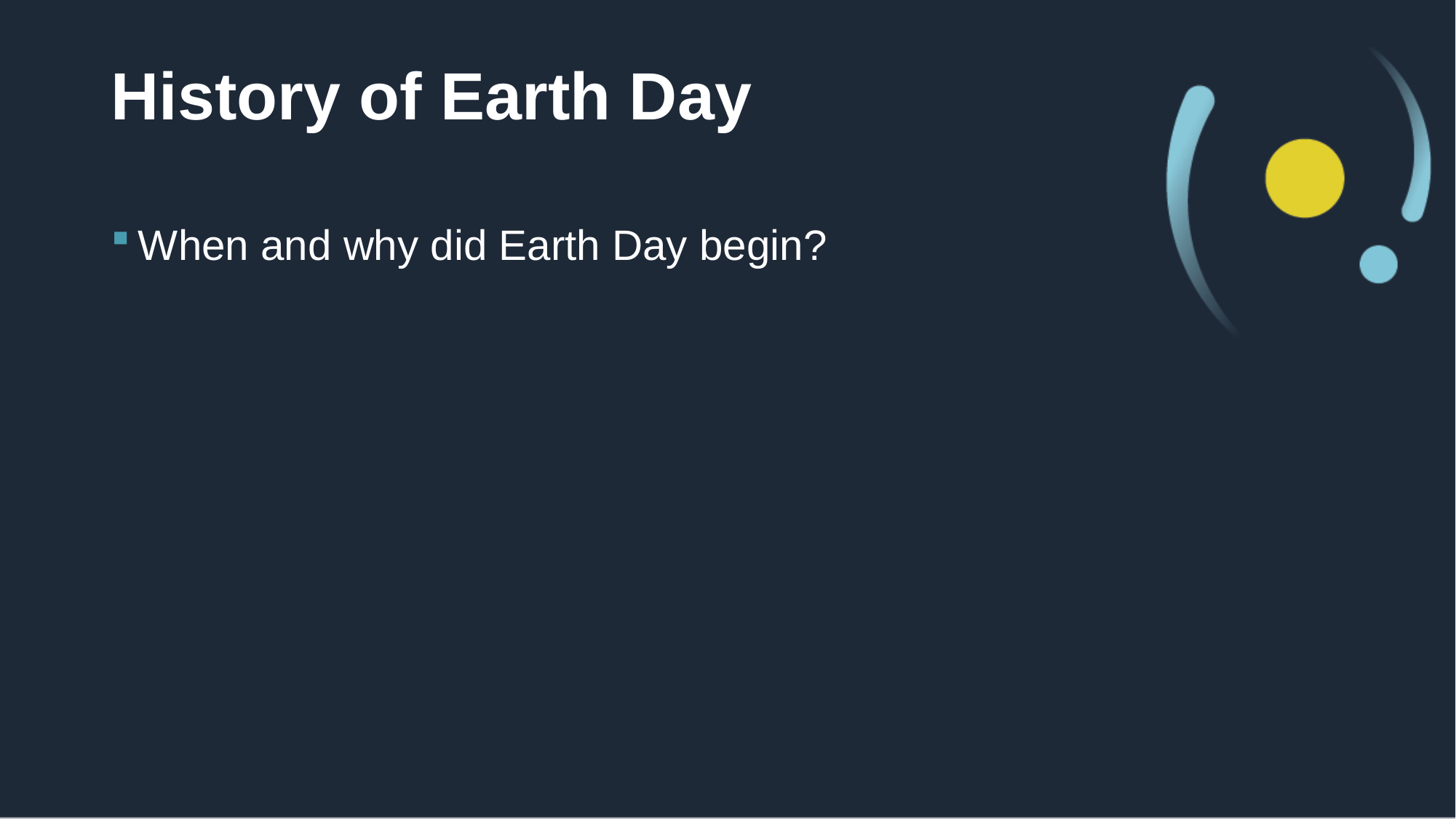

# History of Earth Day
When and why did Earth Day begin?